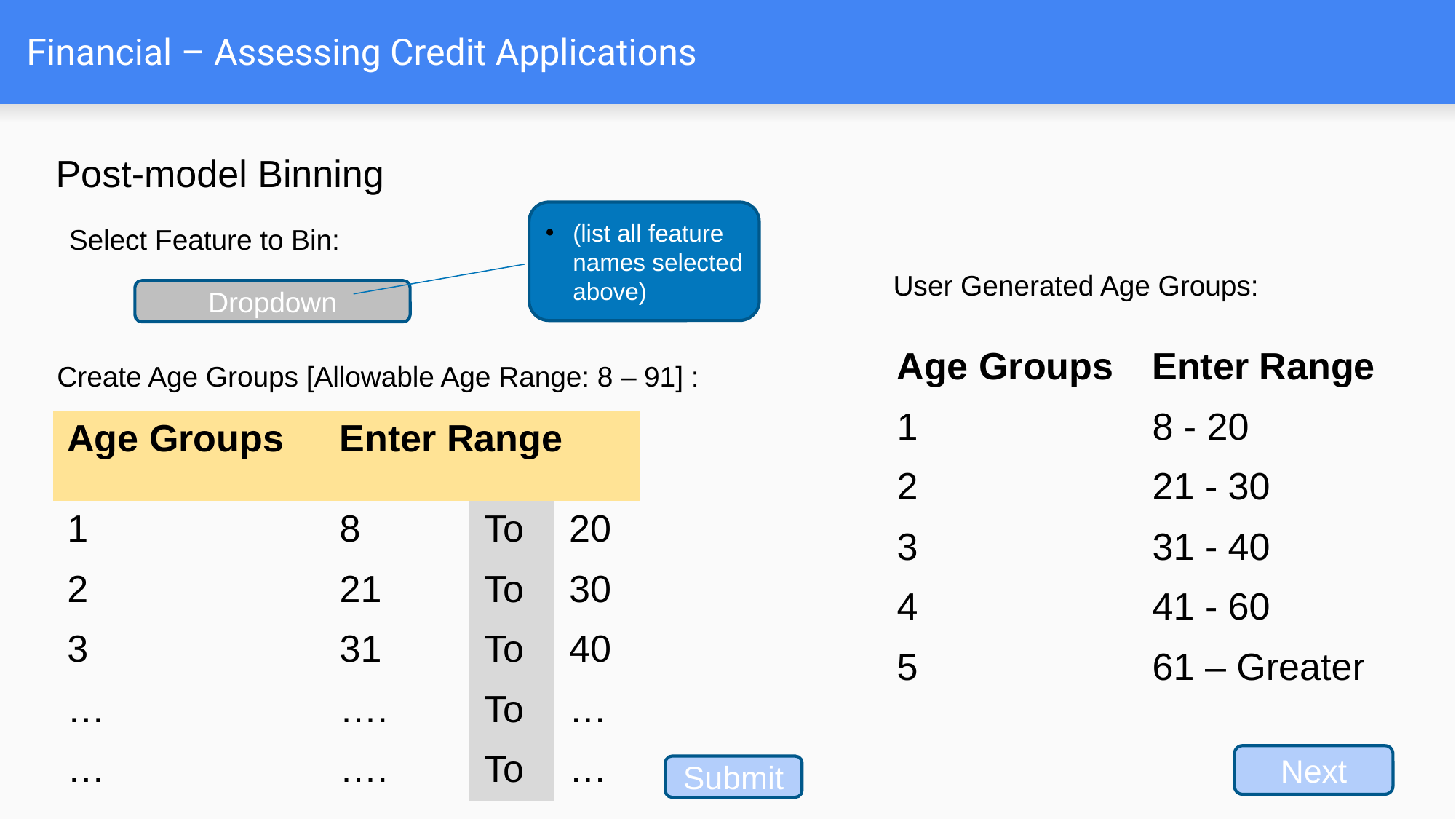

# Financial – Assessing Credit Applications
| Post-model Binning |  |
| --- | --- |
|  |  |
(list all feature names selected above)
Select Feature to Bin:
User Generated Age Groups:
Dropdown
| Age Groups | Enter Range |
| --- | --- |
| 1 | 8 - 20 |
| 2 | 21 - 30 |
| 3 | 31 - 40 |
| 4 | 41 - 60 |
| 5 | 61 – Greater |
Create Age Groups [Allowable Age Range: 8 – 91] :
| Age Groups | Enter Range |  |  |
| --- | --- | --- | --- |
| 1 | 8 | To | 20 |
| 2 | 21 | To | 30 |
| 3 | 31 | To | 40 |
| … | …. | To | … |
| … | …. | To | … |
Next
Submit